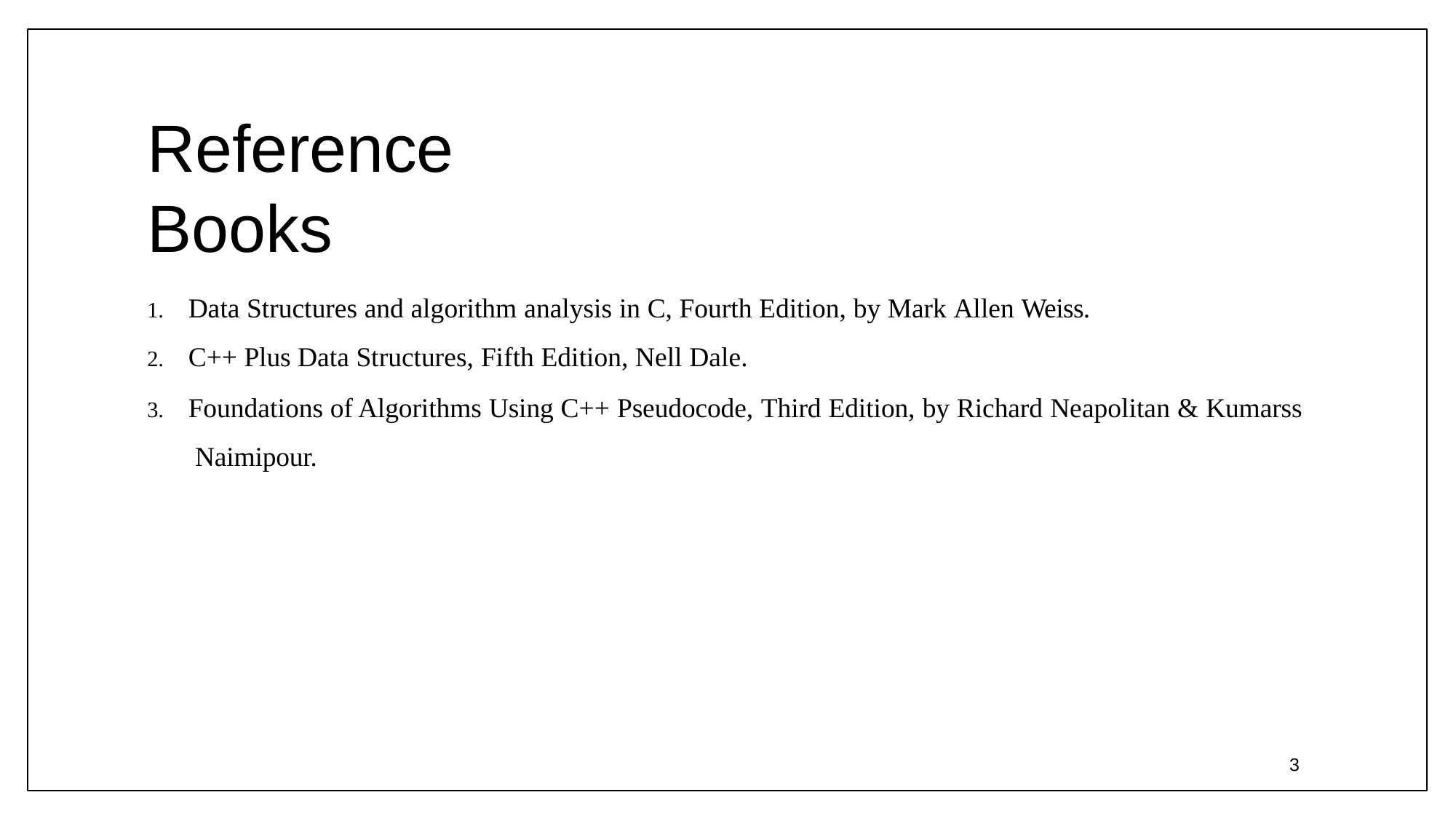

# Reference Books
Data Structures and algorithm analysis in C, Fourth Edition, by Mark Allen Weiss.
C++ Plus Data Structures, Fifth Edition, Nell Dale.
Foundations of Algorithms Using C++ Pseudocode, Third Edition, by Richard Neapolitan & Kumarss  Naimipour.
3